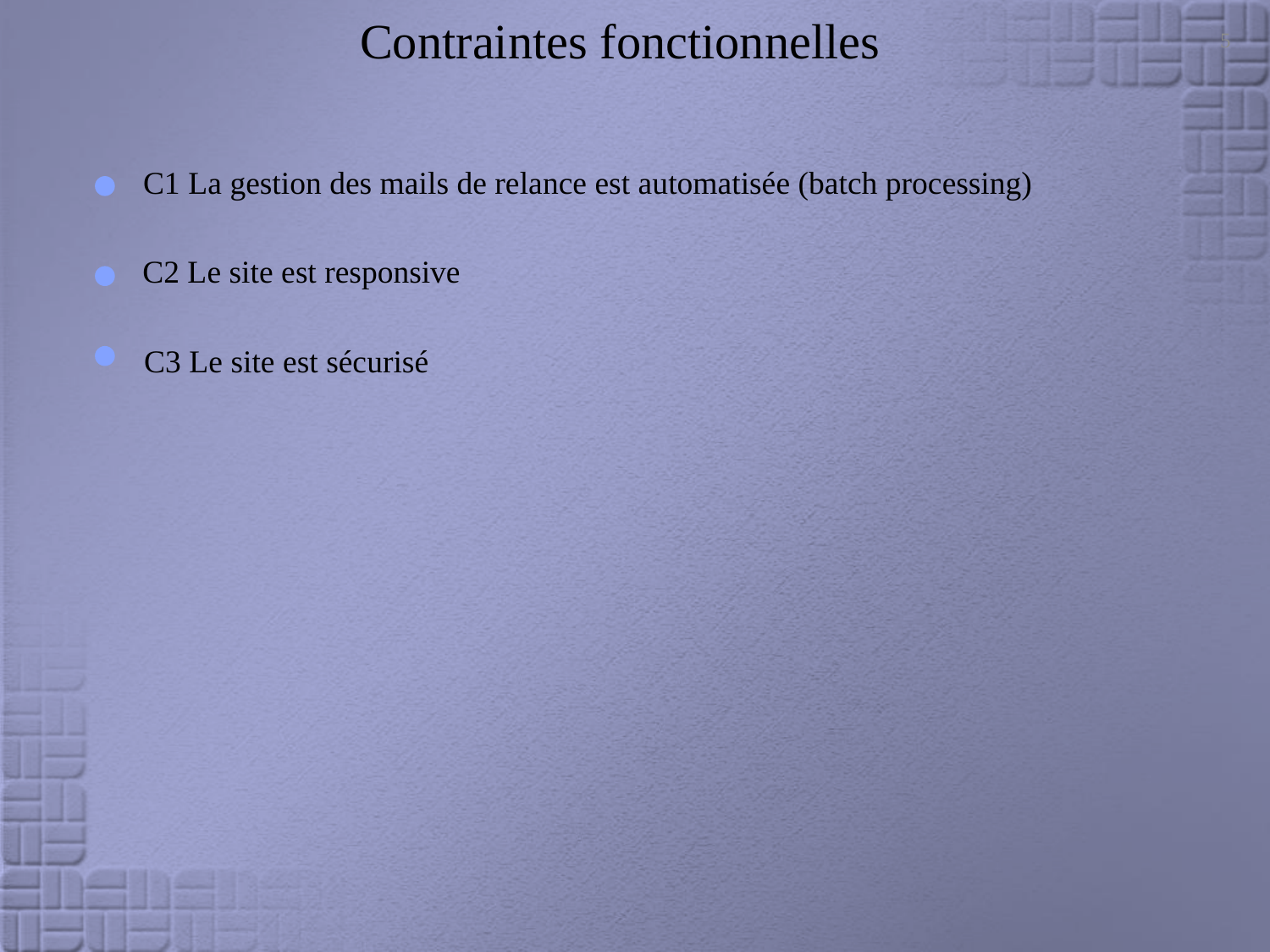

5
Contraintes fonctionnelles
C1 La gestion des mails de relance est automatisée (batch processing)

C2 Le site est responsive

C3 Le site est sécurisé